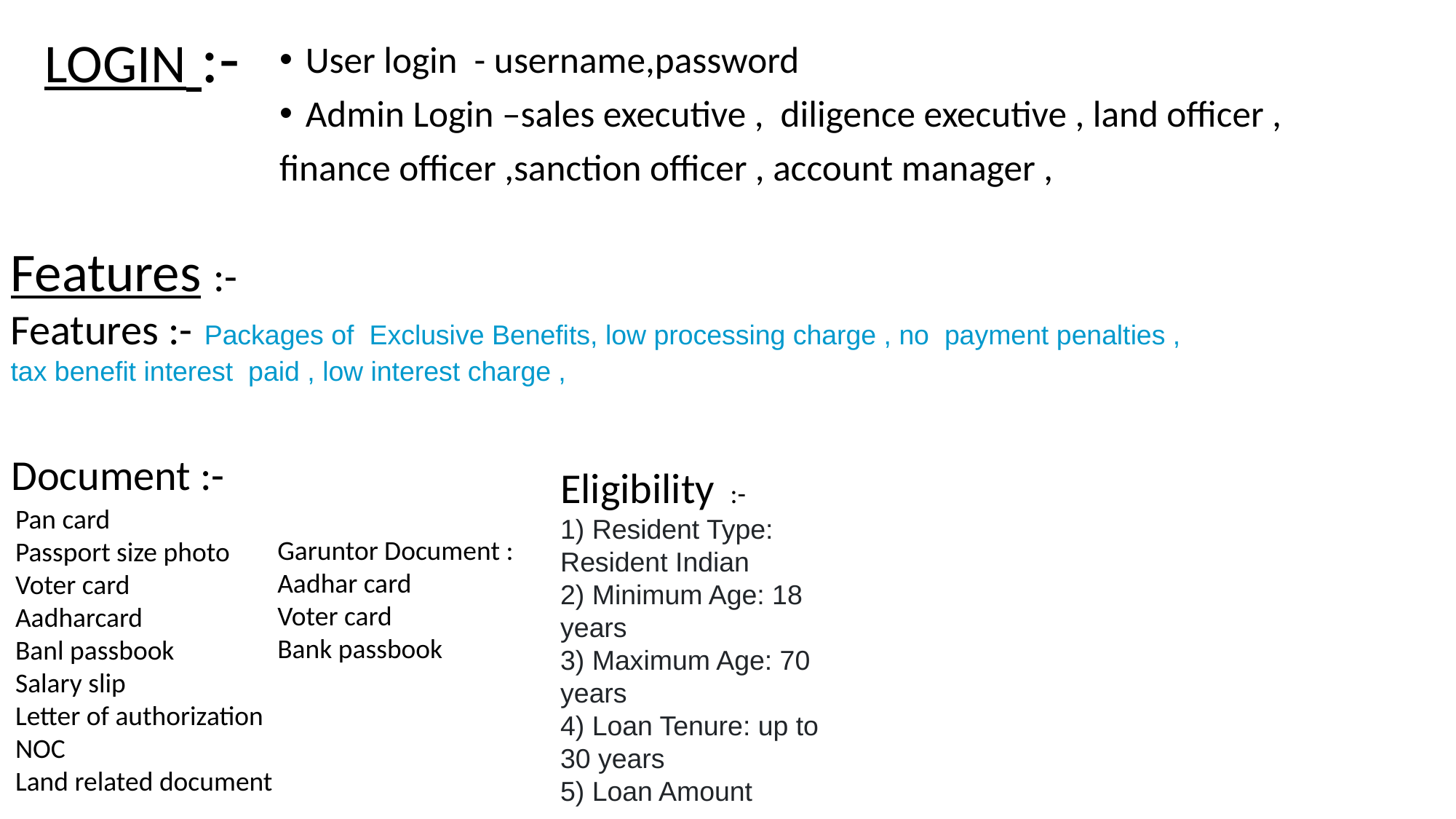

# LOGIN :-
User login  - username,password
Admin Login –sales executive ,  diligence executive , land officer ,
finance officer ,sanction officer , account manager ,
Features  :-
Features :- Packages of  Exclusive Benefits, low processing charge , no  payment penalties ,
tax benefit interest  paid , low interest charge ,

Document :-
Eligibility  :-
1) Resident Type: Resident Indian
2) Minimum Age: 18 years
3) Maximum Age: 70 years
4) Loan Tenure: up to 30 years
5) Loan Amount
Pan card
Passport size photo
Voter card
Aadharcard
Banl passbook
Salary slip
Letter of authorization
NOC
Land related document

Garuntor Document :
Aadhar card
Voter card
Bank passbook